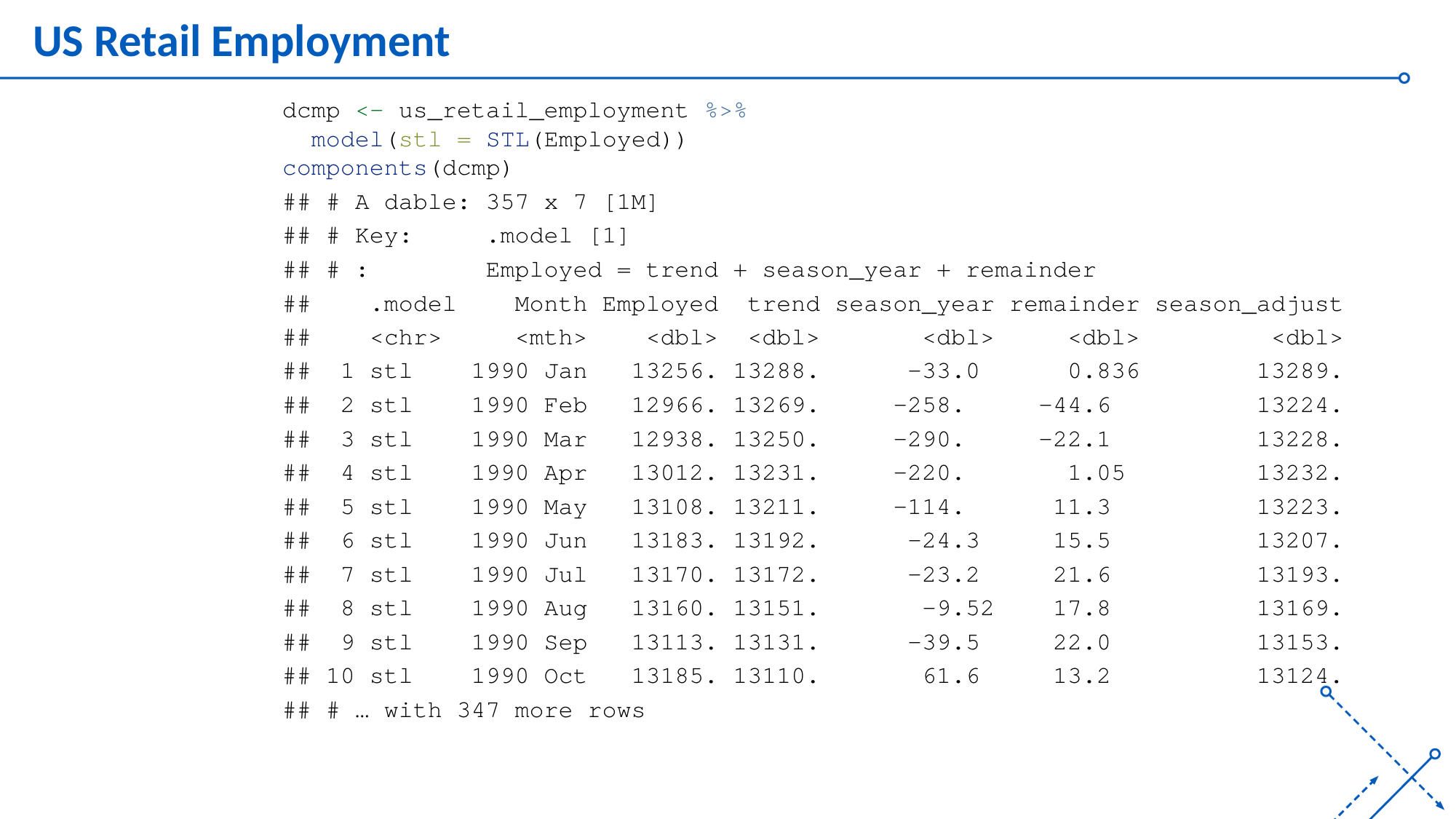

# US Retail Employment
dcmp <- us_retail_employment %>%
  model(stl = STL(Employed))
components(dcmp)
## # A dable: 357 x 7 [1M]
## # Key:     .model [1]
## # :        Employed = trend + season_year + remainder
##    .model    Month Employed  trend season_year remainder season_adjust
##    <chr>     <mth>    <dbl>  <dbl>       <dbl>     <dbl>         <dbl>
##  1 stl    1990 Jan   13256. 13288.      -33.0      0.836        13289.
##  2 stl    1990 Feb   12966. 13269.     -258.     -44.6          13224.
##  3 stl    1990 Mar   12938. 13250.     -290.     -22.1          13228.
##  4 stl    1990 Apr   13012. 13231.     -220.       1.05         13232.
##  5 stl    1990 May   13108. 13211.     -114.      11.3          13223.
##  6 stl    1990 Jun   13183. 13192.      -24.3     15.5          13207.
##  7 stl    1990 Jul   13170. 13172.      -23.2     21.6          13193.
##  8 stl    1990 Aug   13160. 13151.       -9.52    17.8          13169.
##  9 stl    1990 Sep   13113. 13131.      -39.5     22.0          13153.
## 10 stl    1990 Oct   13185. 13110.       61.6     13.2          13124.
## # … with 347 more rows